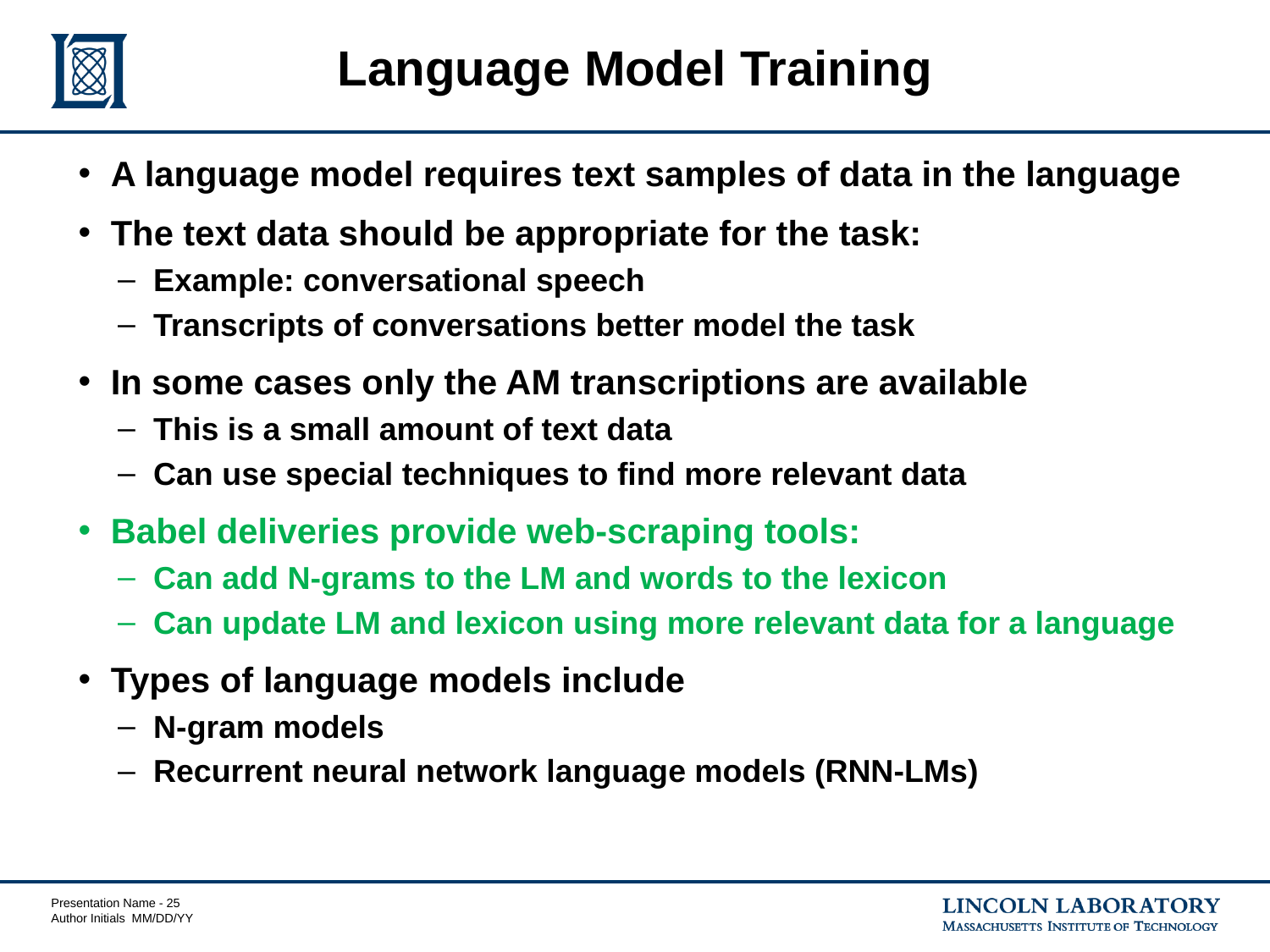

# Language Model Training
A language model requires text samples of data in the language
The text data should be appropriate for the task:
Example: conversational speech
Transcripts of conversations better model the task
In some cases only the AM transcriptions are available
This is a small amount of text data
Can use special techniques to find more relevant data
Babel deliveries provide web-scraping tools:
Can add N-grams to the LM and words to the lexicon
Can update LM and lexicon using more relevant data for a language
Types of language models include
N-gram models
Recurrent neural network language models (RNN-LMs)